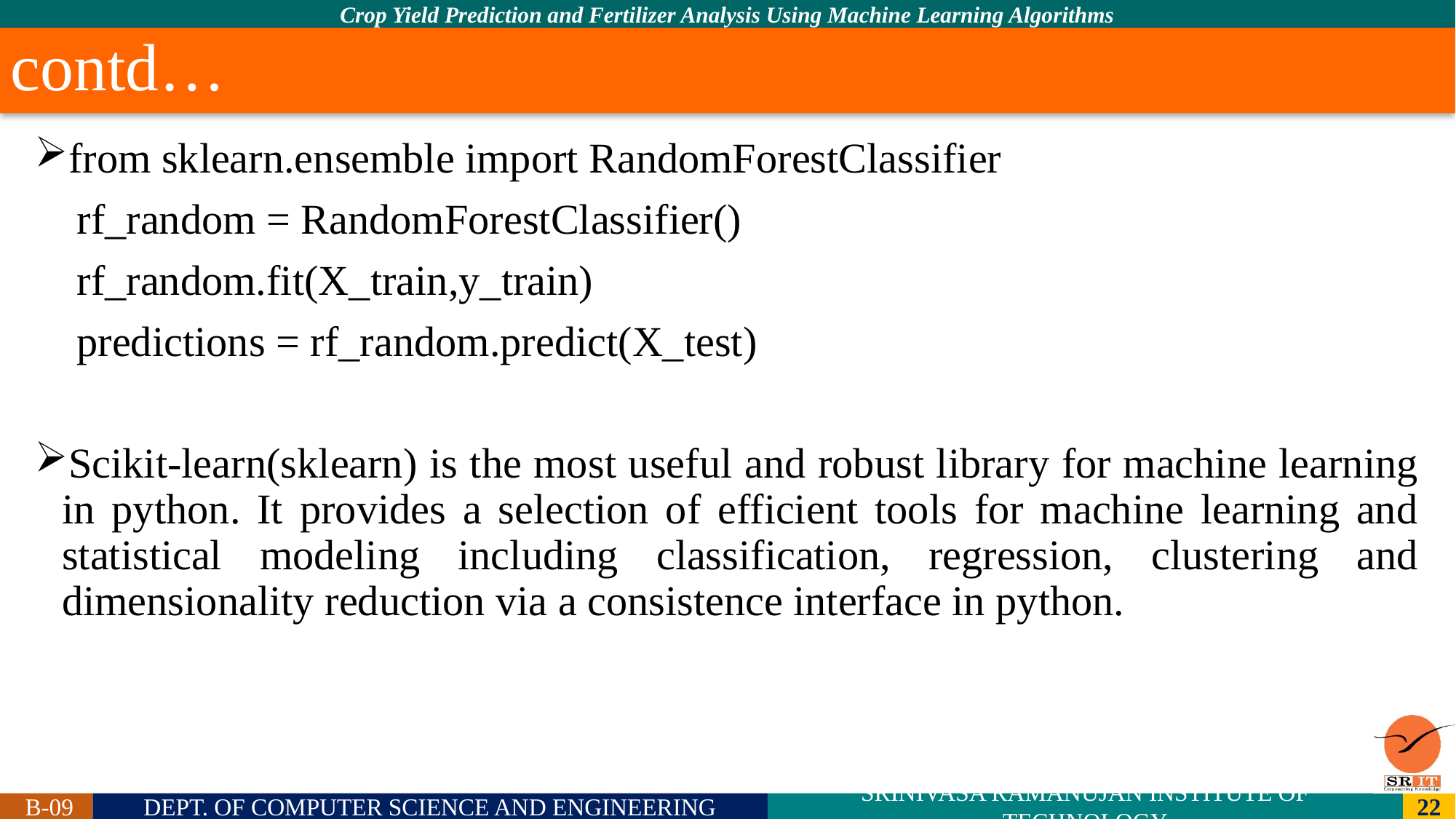

# contd…
from sklearn.ensemble import RandomForestClassifier
    rf_random = RandomForestClassifier()
    rf_random.fit(X_train,y_train)
    predictions = rf_random.predict(X_test)

Scikit-learn(sklearn) is the most useful and robust library for machine learning in python. It provides a selection of efficient tools for machine learning and statistical modeling including classification, regression, clustering and dimensionality reduction via a consistence interface in python.